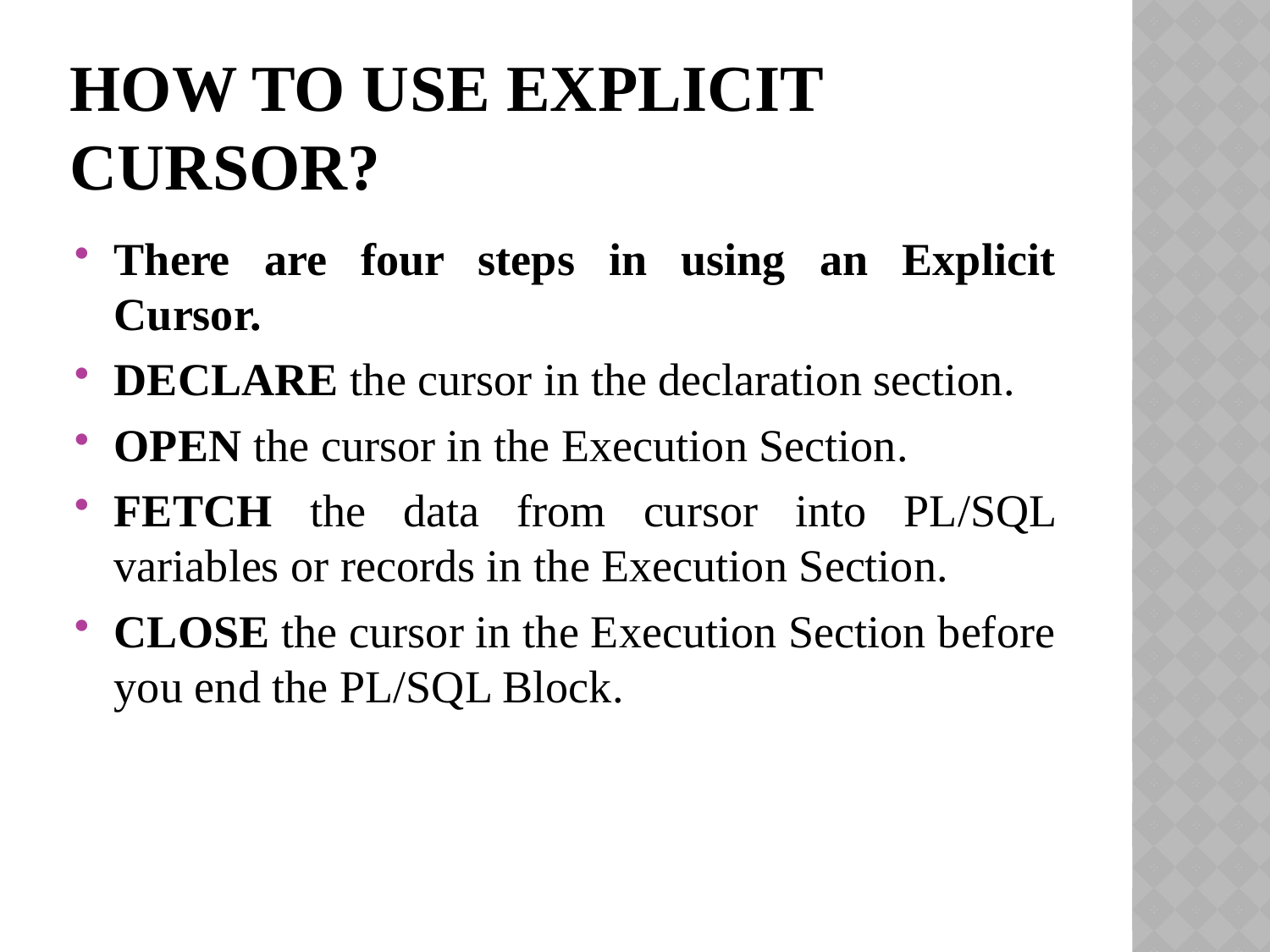

# How to use Explicit Cursor?
There are four steps in using an Explicit Cursor.
DECLARE the cursor in the declaration section.
OPEN the cursor in the Execution Section.
FETCH the data from cursor into PL/SQL variables or records in the Execution Section.
CLOSE the cursor in the Execution Section before you end the PL/SQL Block.